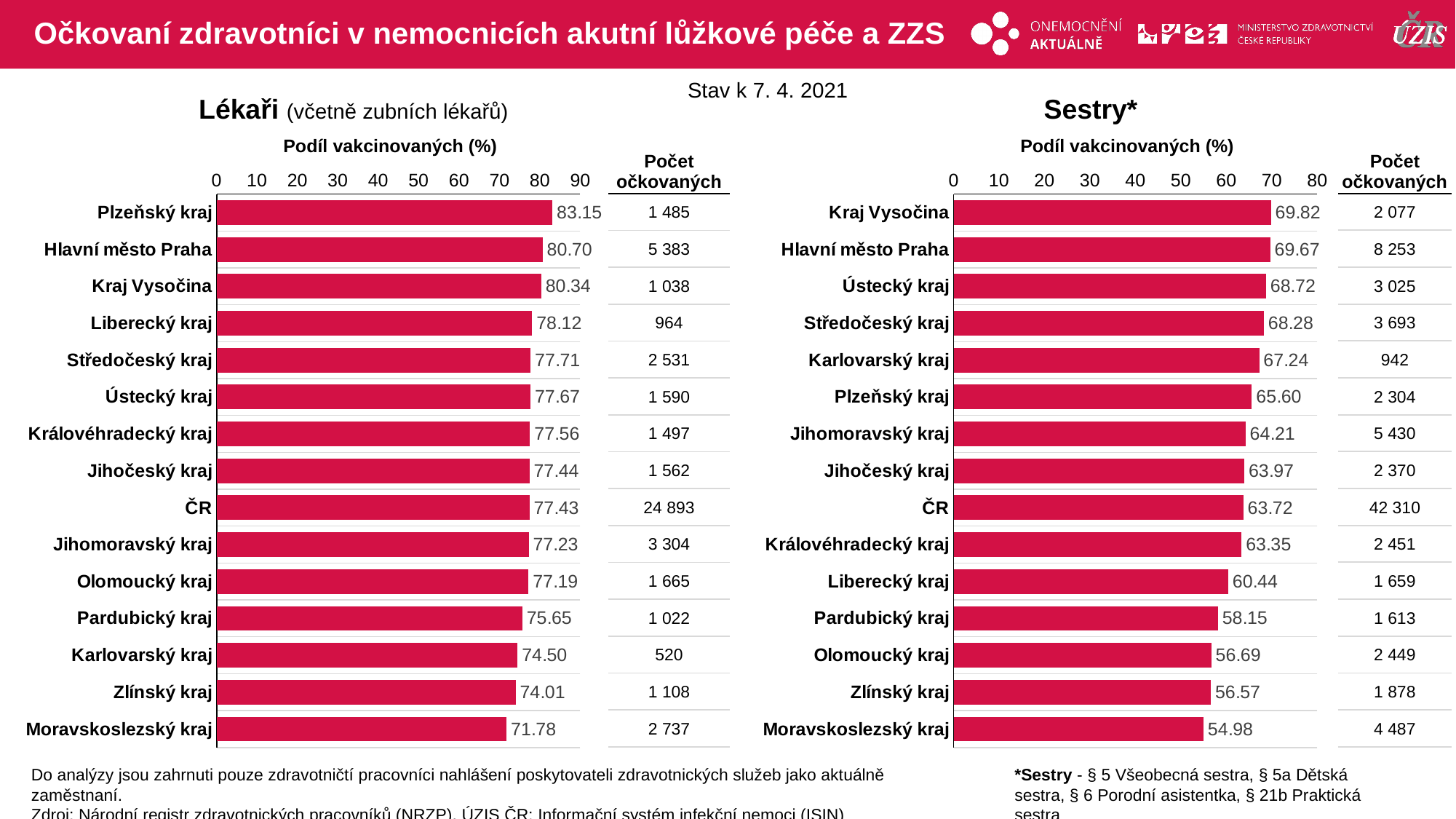

# Očkovaní zdravotníci v nemocnicích akutní lůžkové péče a ZZS
Stav k 7. 4. 2021
Lékaři (včetně zubních lékařů)
Sestry*
Podíl vakcinovaných (%)
Podíl vakcinovaných (%)
| Počet očkovaných |
| --- |
| 2 077 |
| 8 253 |
| 3 025 |
| 3 693 |
| 942 |
| 2 304 |
| 5 430 |
| 2 370 |
| 42 310 |
| 2 451 |
| 1 659 |
| 1 613 |
| 2 449 |
| 1 878 |
| 4 487 |
| Počet očkovaných |
| --- |
| 1 485 |
| 5 383 |
| 1 038 |
| 964 |
| 2 531 |
| 1 590 |
| 1 497 |
| 1 562 |
| 24 893 |
| 3 304 |
| 1 665 |
| 1 022 |
| 520 |
| 1 108 |
| 2 737 |

### Chart

| Category | % |
|---|---|
| Plzeňský kraj | 83.14669652855542 |
| Hlavní město Praha | 80.70464767616193 |
| Kraj Vysočina | 80.34055727554178 |
| Liberecký kraj | 78.11993517017828 |
| Středočeský kraj | 77.70954866441511 |
| Ústecký kraj | 77.67464582315584 |
| Královéhradecký kraj | 77.56476683937824 |
| Jihočeský kraj | 77.44174516608825 |
| ČR | 77.4252744860191 |
| Jihomoravský kraj | 77.23235156615242 |
| Olomoucký kraj | 77.19054242002782 |
| Pardubický kraj | 75.64766839378238 |
| Karlovarský kraj | 74.49856733524355 |
| Zlínský kraj | 74.01469605878424 |
| Moravskoslezský kraj | 71.78075006556517 |

### Chart

| Category | % |
|---|---|
| Kraj Vysočina | 69.81513 |
| Hlavní město Praha | 69.66909 |
| Ústecký kraj | 68.71876 |
| Středočeský kraj | 68.2751 |
| Karlovarský kraj | 67.23769 |
| Plzeňský kraj | 65.60364 |
| Jihomoravský kraj | 64.21476 |
| Jihočeský kraj | 63.96761 |
| ČR | 63.71892 |
| Královéhradecký kraj | 63.3497 |
| Liberecký kraj | 60.43716 |
| Pardubický kraj | 58.14708 |
| Olomoucký kraj | 56.68981 |
| Zlínský kraj | 56.56627 |
| Moravskoslezský kraj | 54.98101 |
Do analýzy jsou zahrnuti pouze zdravotničtí pracovníci nahlášení poskytovateli zdravotnických služeb jako aktuálně zaměstnaní.
Zdroj: Národní registr zdravotnických pracovníků (NRZP), ÚZIS ČR; Informační systém infekční nemoci (ISIN)
*Sestry - § 5 Všeobecná sestra, § 5a Dětská sestra, § 6 Porodní asistentka, § 21b Praktická sestra